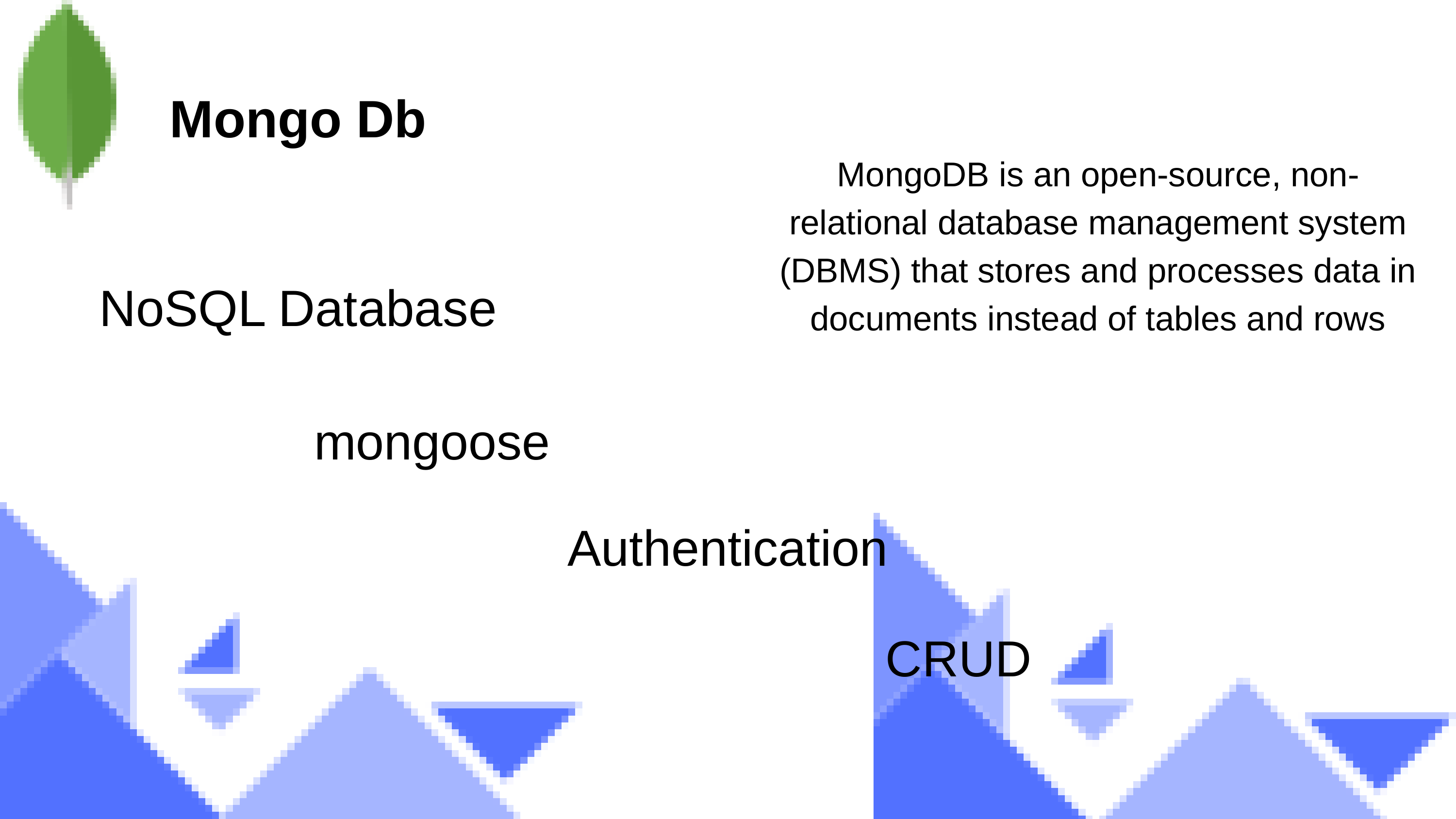

Mongo Db
MongoDB is an open-source, non-relational database management system (DBMS) that stores and processes data in documents instead of tables and rows
NoSQL Database
mongoose

Authentication

CRUD